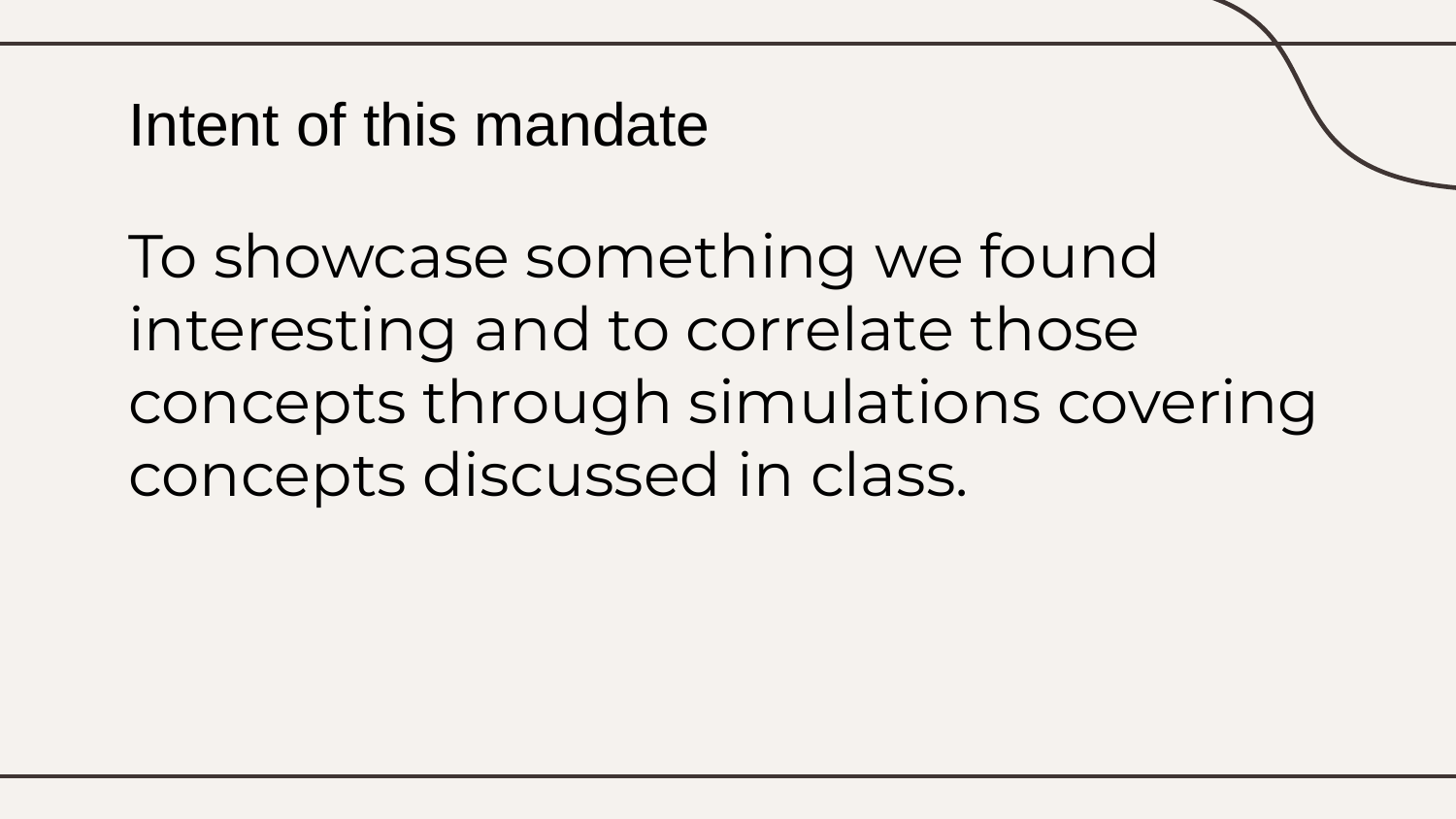

# Intent of this mandate
To showcase something we found interesting and to correlate those concepts through simulations covering concepts discussed in class.